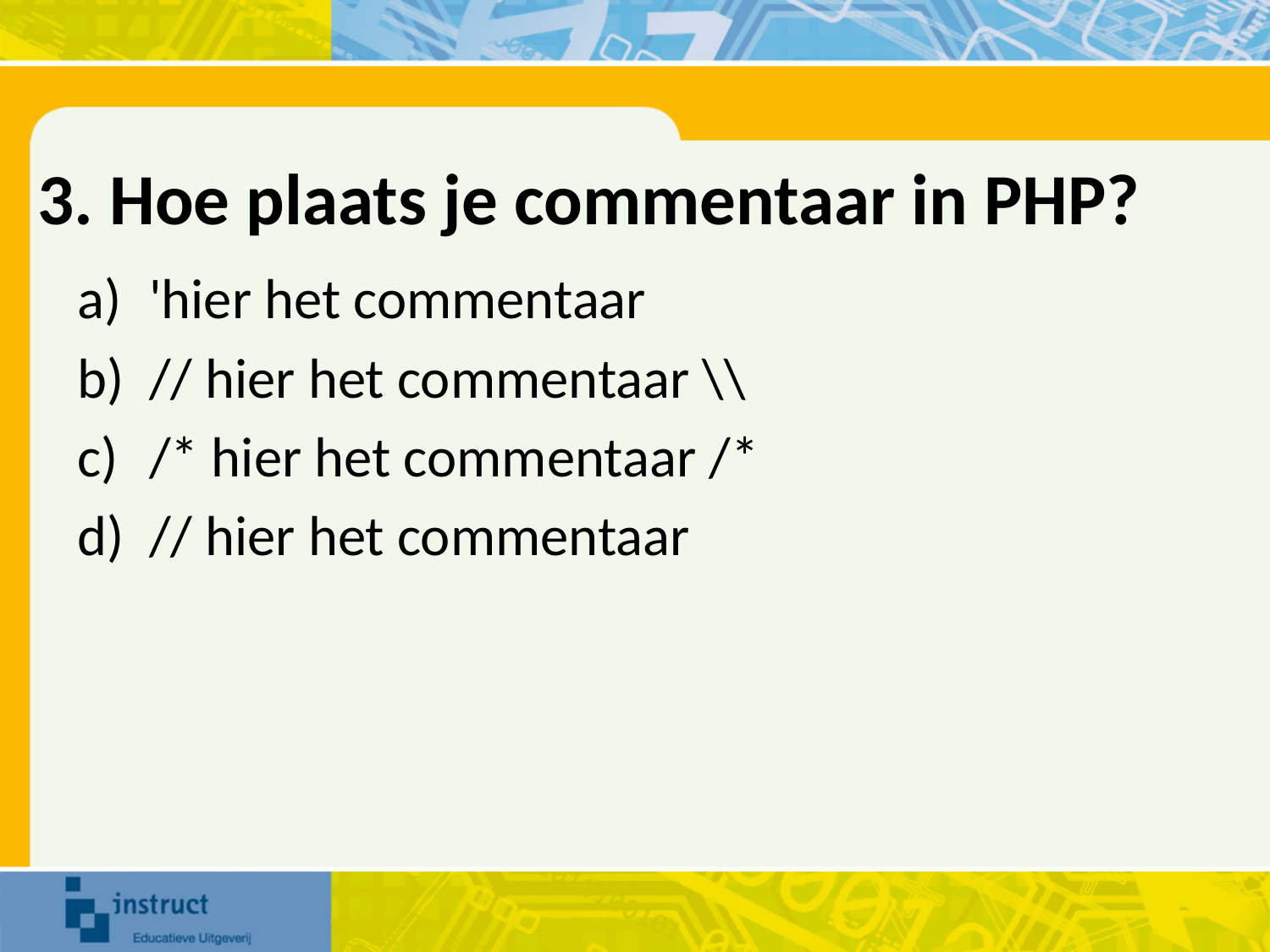

# 3. Hoe plaats je commentaar in PHP?
'hier het commentaar
// hier het commentaar \\
/* hier het commentaar /*
// hier het commentaar